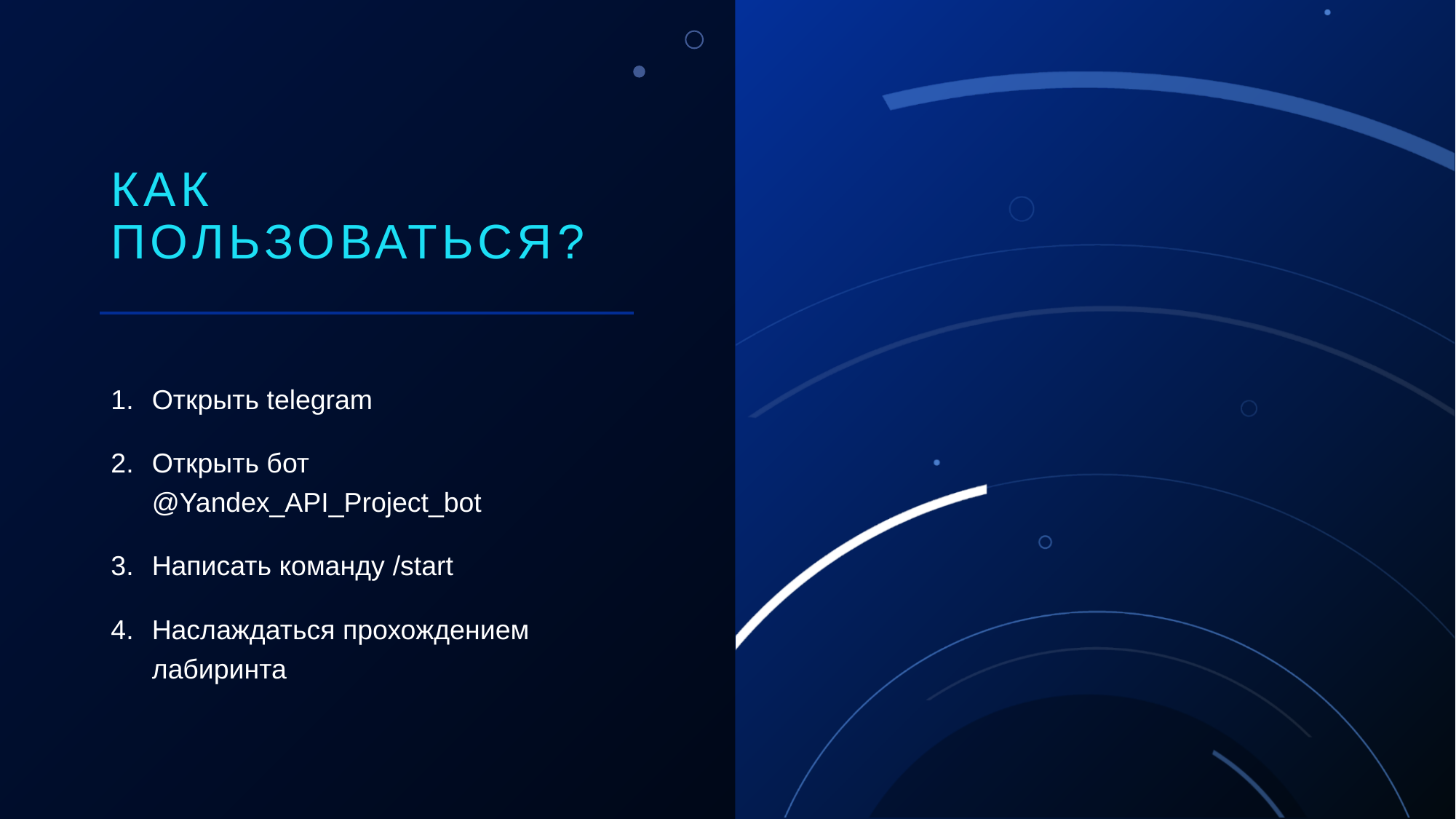

# Как пользоваться?
Открыть telegram
Открыть бот @Yandex_API_Project_bot
Написать команду /start
Наслаждаться прохождением лабиринта